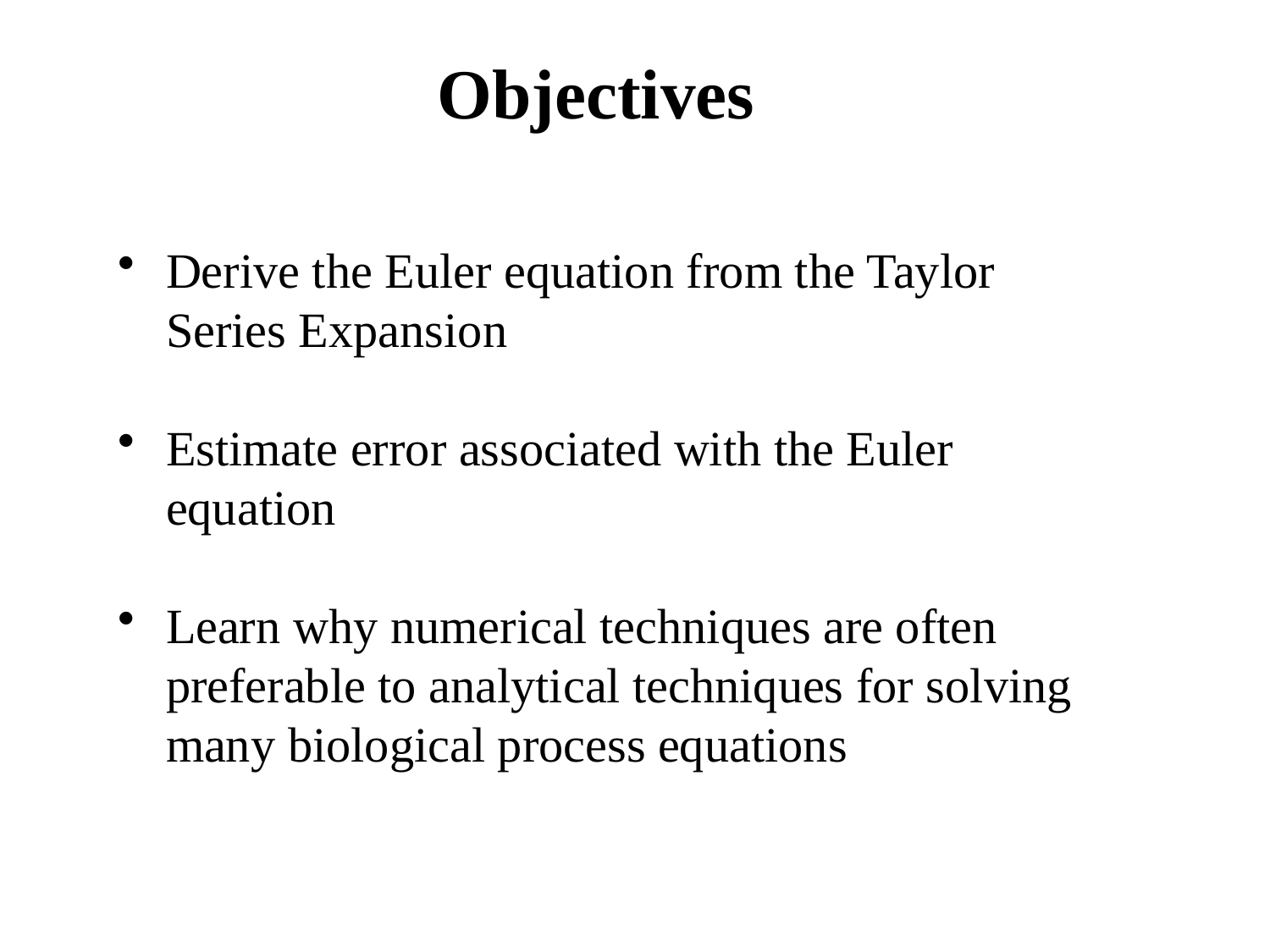

Objectives
Derive the Euler equation from the Taylor Series Expansion

Estimate error associated with the Euler equation

Learn why numerical techniques are often preferable to analytical techniques for solving many biological process equations